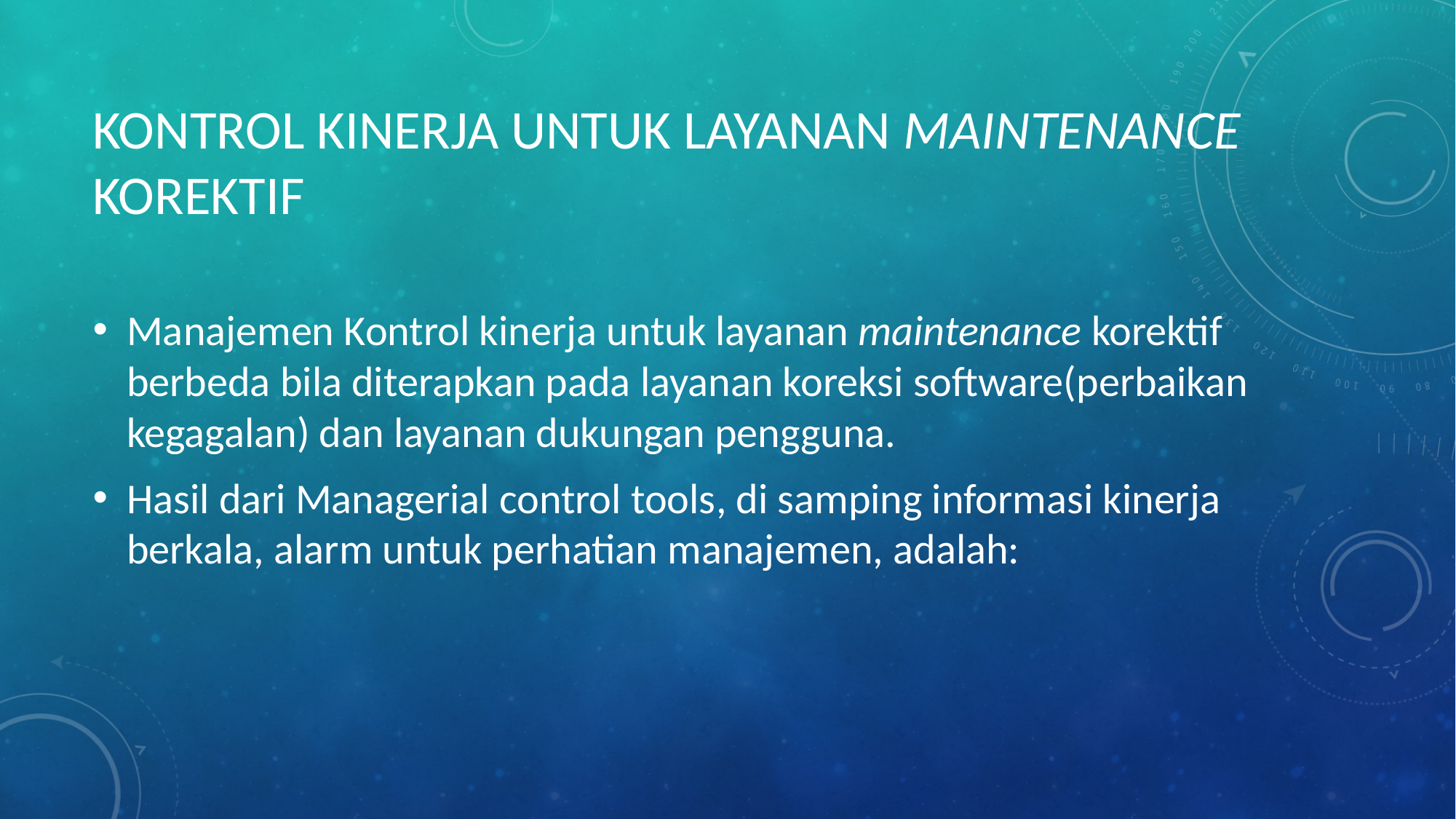

# Kontrol kinerja untuk layanan maintenance korektif
Manajemen Kontrol kinerja untuk layanan maintenance korektif berbeda bila diterapkan pada layanan koreksi software(perbaikan kegagalan) dan layanan dukungan pengguna.
Hasil dari Managerial control tools, di samping informasi kinerja berkala, alarm untuk perhatian manajemen, adalah: